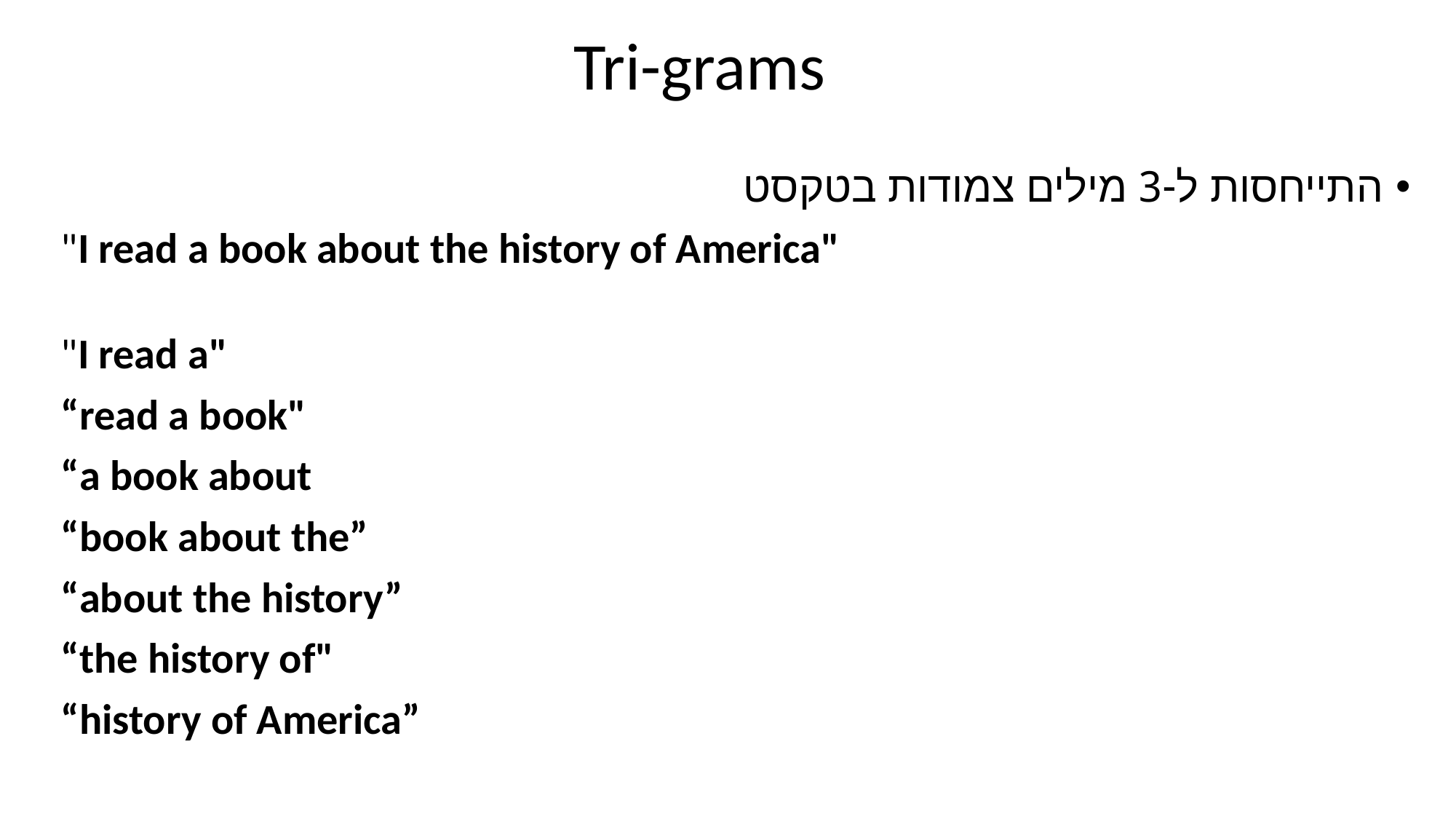

# Tri-grams
התייחסות ל-3 מילים צמודות בטקסט
"I read a book about the history of America"

"I read a"
“read a book"
“a book about
“book about the”
“about the history”
“the history of"
“history of America”